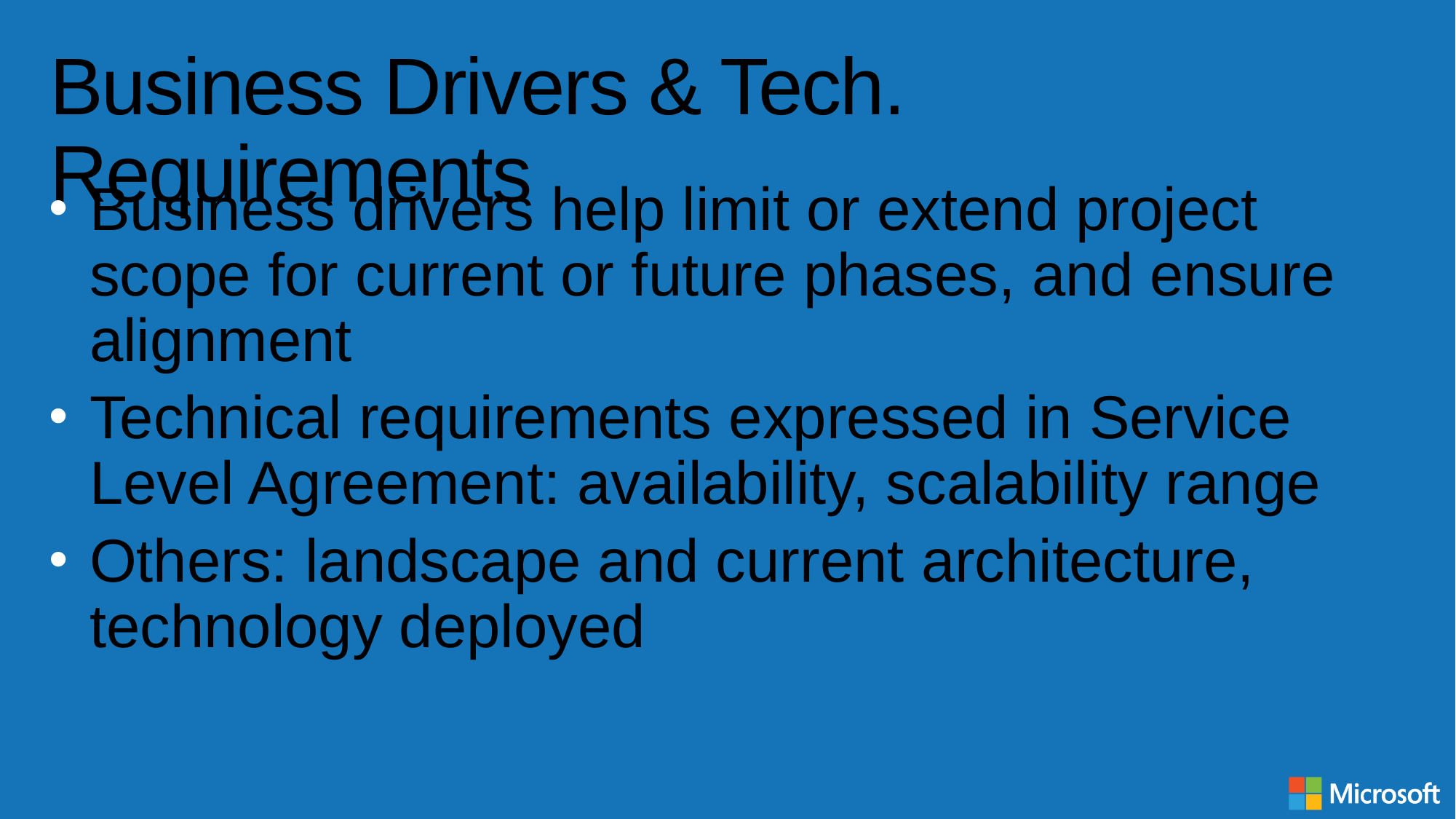

# Business Drivers & Tech. Requirements
Business drivers help limit or extend project scope for current or future phases, and ensure alignment
Technical requirements expressed in Service Level Agreement: availability, scalability range
Others: landscape and current architecture, technology deployed